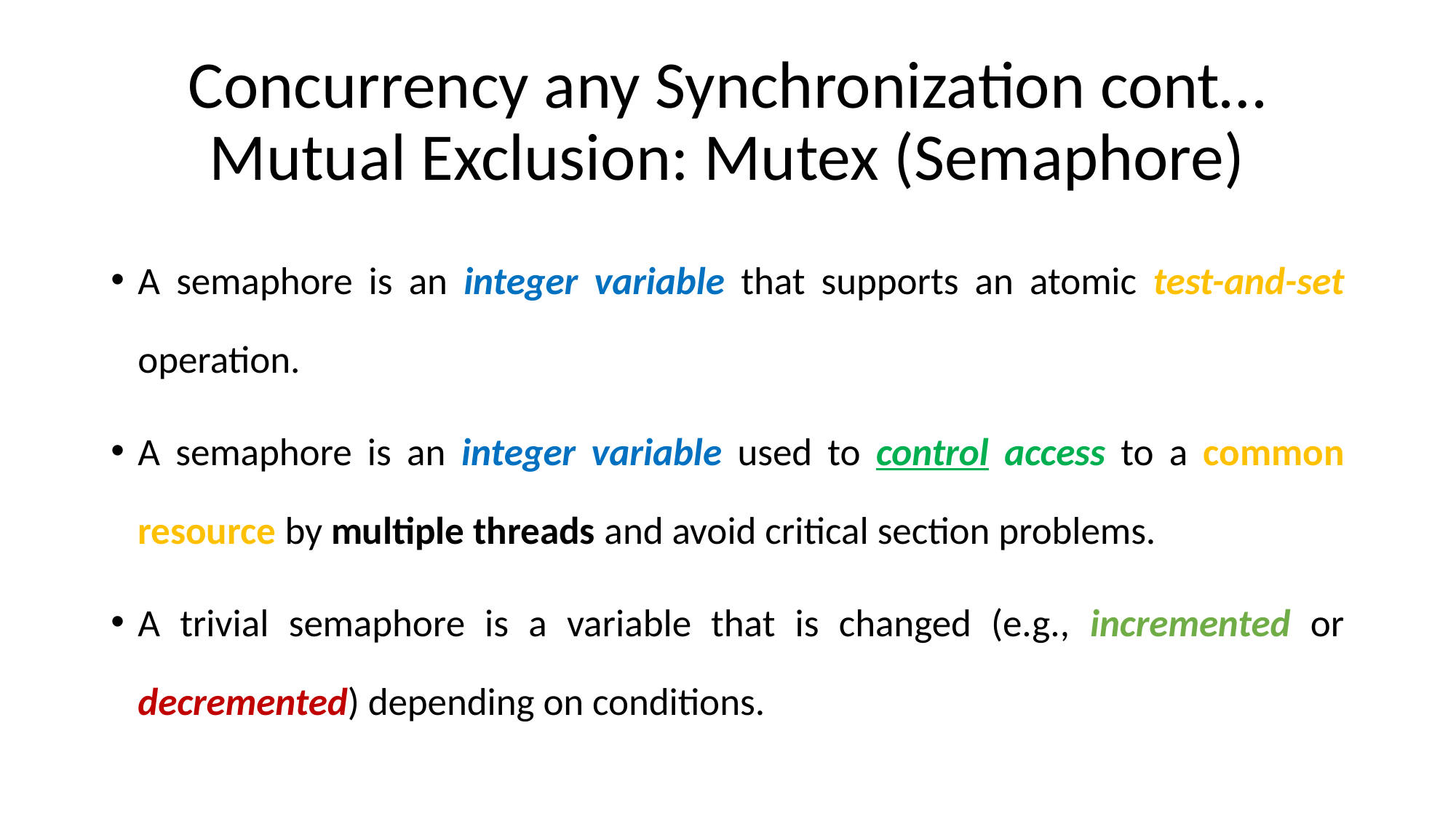

# Concurrency any Synchronization cont… Mutual Exclusion: Mutex (Semaphore)
A semaphore is an integer variable that supports an atomic test-and-set operation.
A semaphore is an integer variable used to control access to a common resource by multiple threads and avoid critical section problems.
A trivial semaphore is a variable that is changed (e.g., incremented or decremented) depending on conditions.